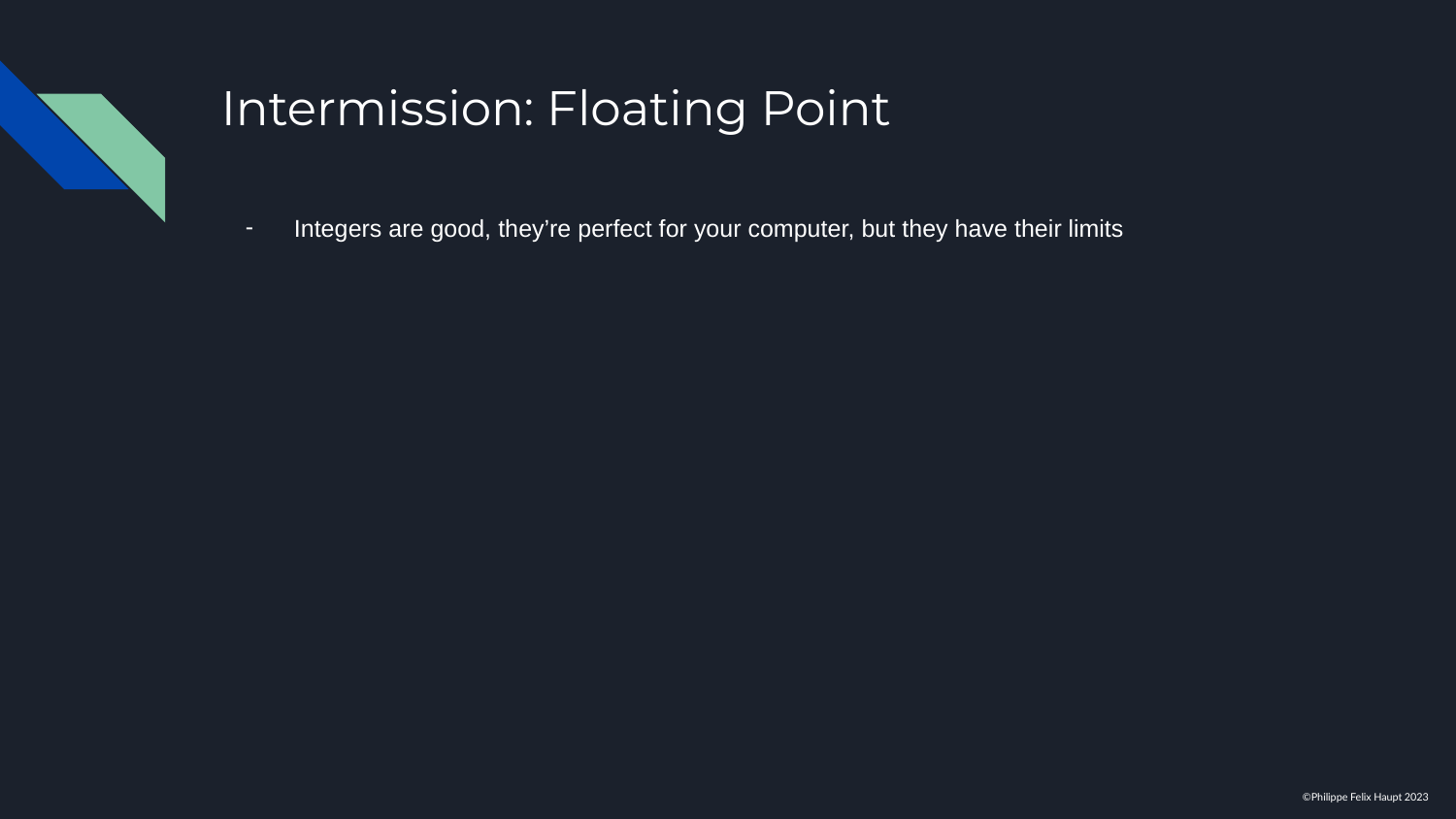

# Intermission: Floating Point
Integers are good, they’re perfect for your computer, but they have their limits
©Philippe Felix Haupt 2023